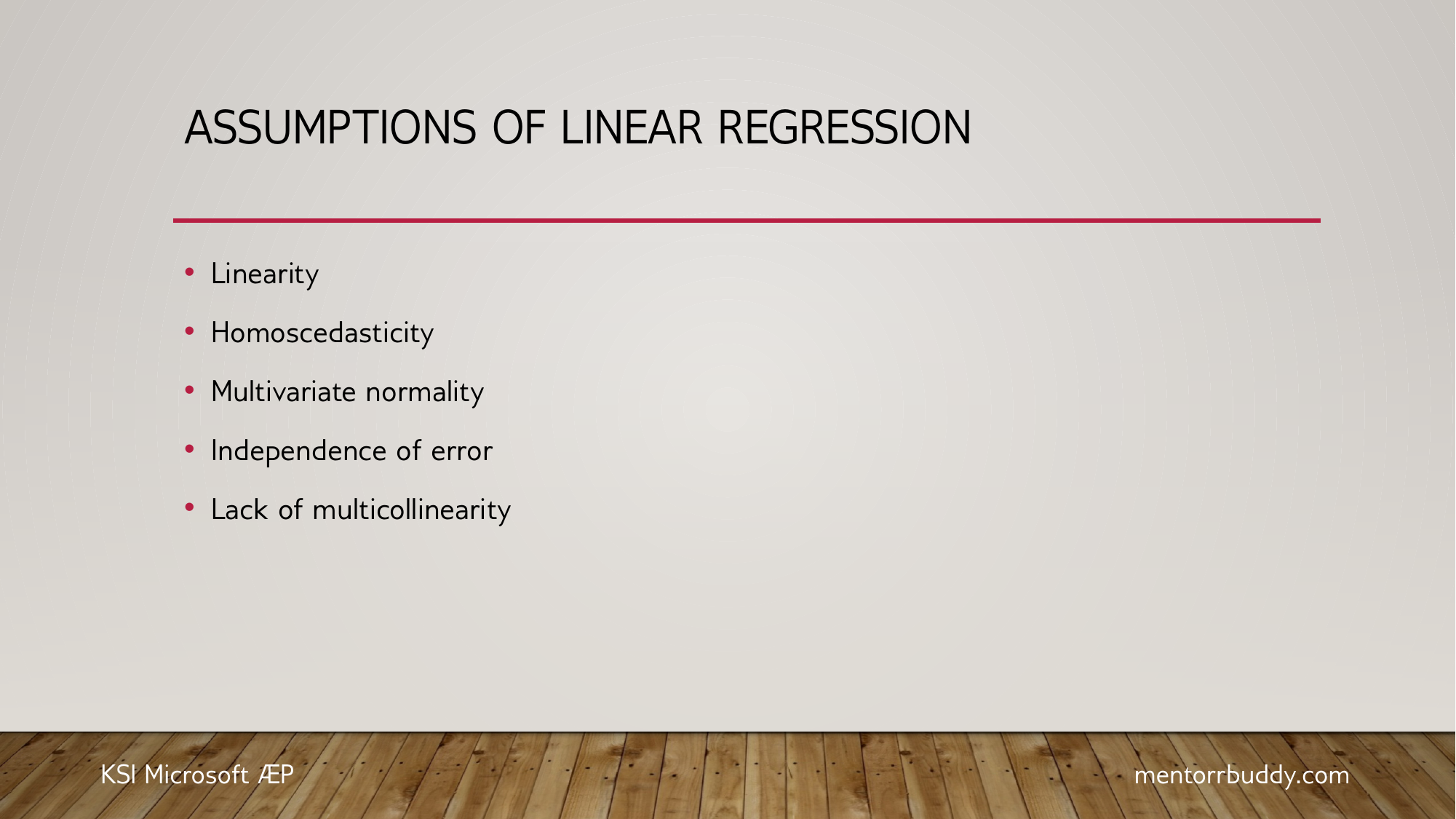

# Assumptions of linear regression
Linearity
Homoscedasticity
Multivariate normality
Independence of error
Lack of multicollinearity